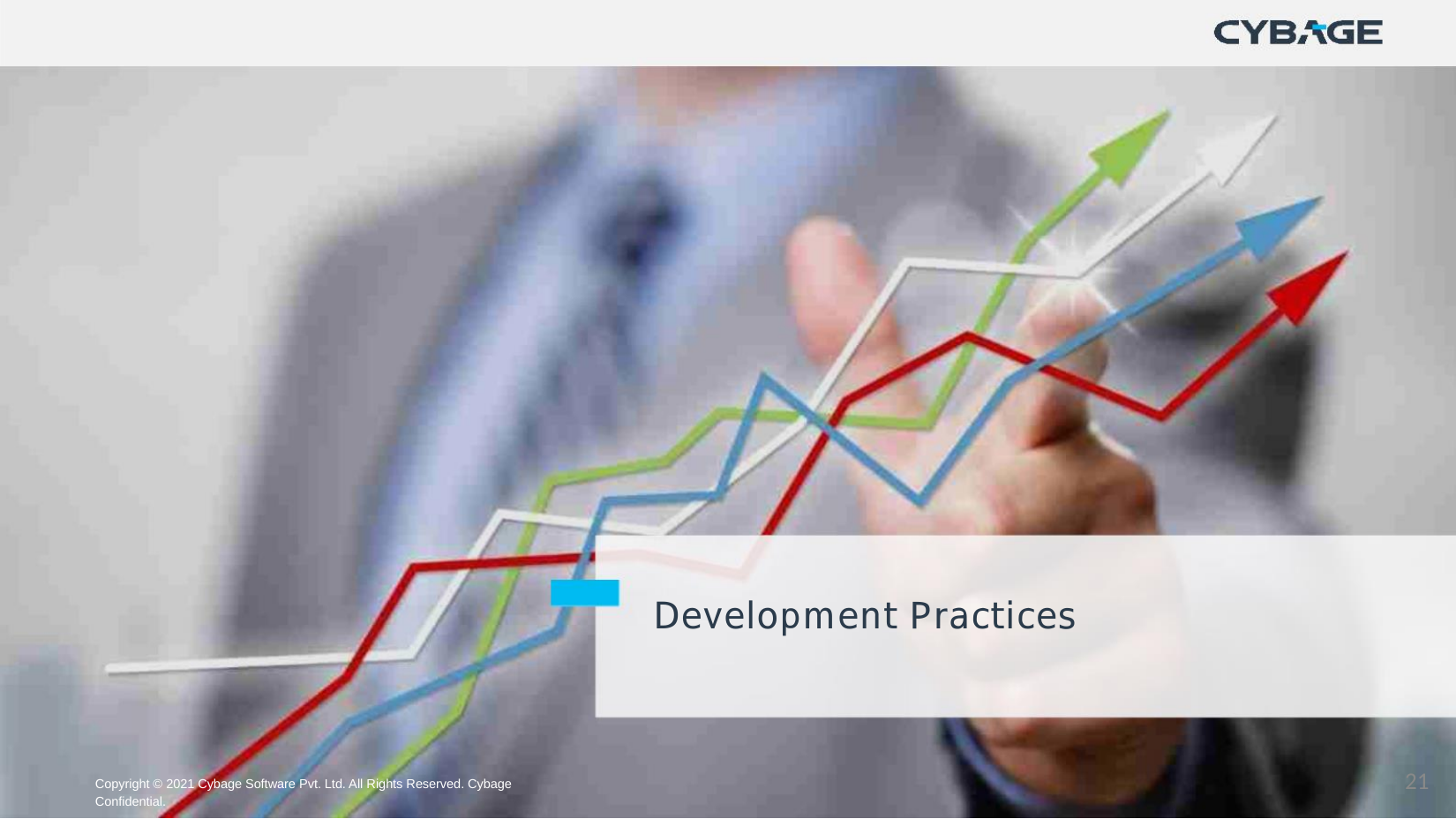

Development Practices
21
Copyright © 2021 Cybage Software Pvt. Ltd. All Rights Reserved. Cybage Confidential.